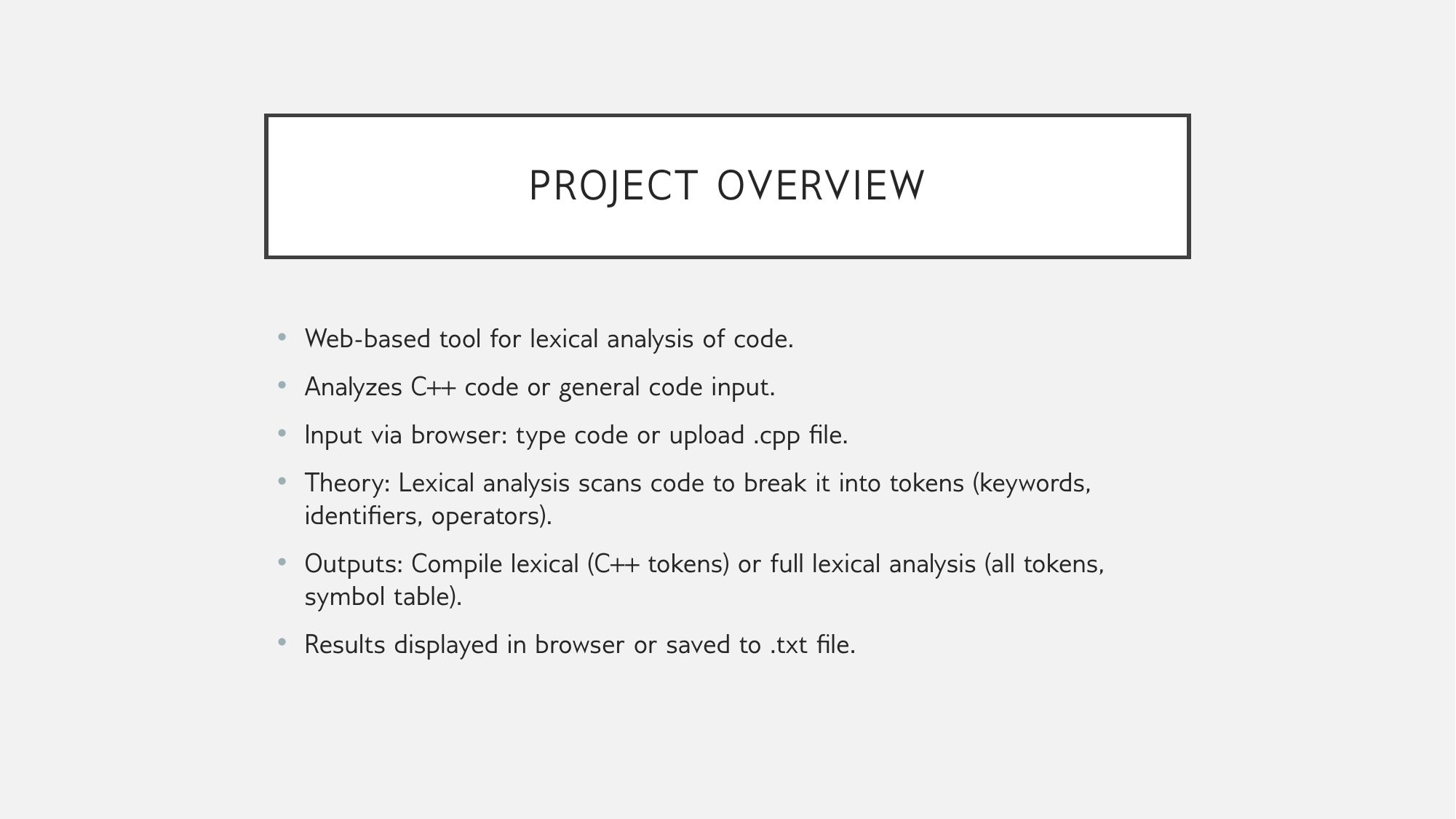

# Project OVERVIEW
Web-based tool for lexical analysis of code.
Analyzes C++ code or general code input.
Input via browser: type code or upload .cpp file.
Theory: Lexical analysis scans code to break it into tokens (keywords, identifiers, operators).
Outputs: Compile lexical (C++ tokens) or full lexical analysis (all tokens, symbol table).
Results displayed in browser or saved to .txt file.